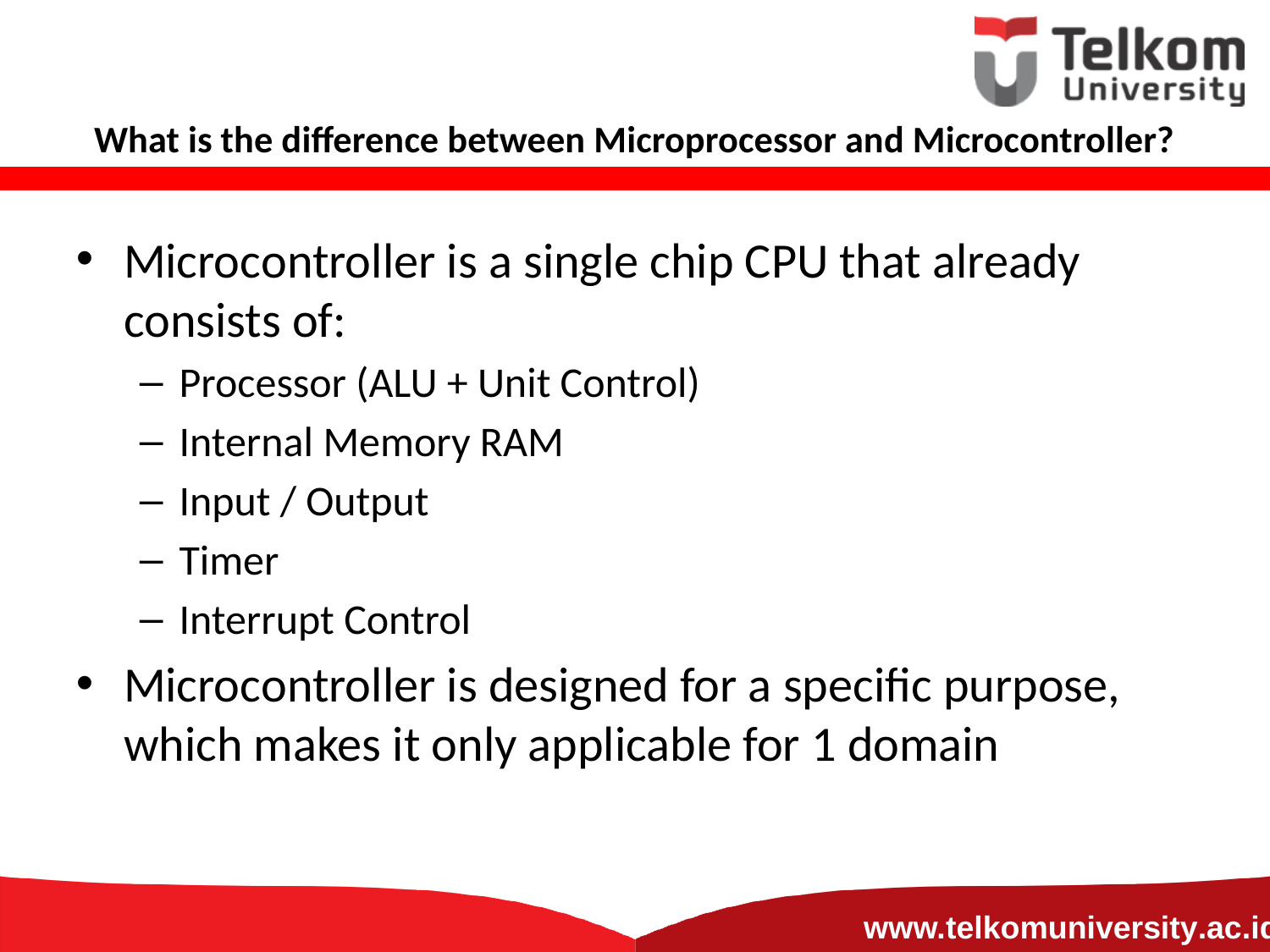

# What is the difference between Microprocessor and Microcontroller?
Microcontroller is a single chip CPU that already consists of:
Processor (ALU + Unit Control)
Internal Memory RAM
Input / Output
Timer
Interrupt Control
Microcontroller is designed for a specific purpose, which makes it only applicable for 1 domain